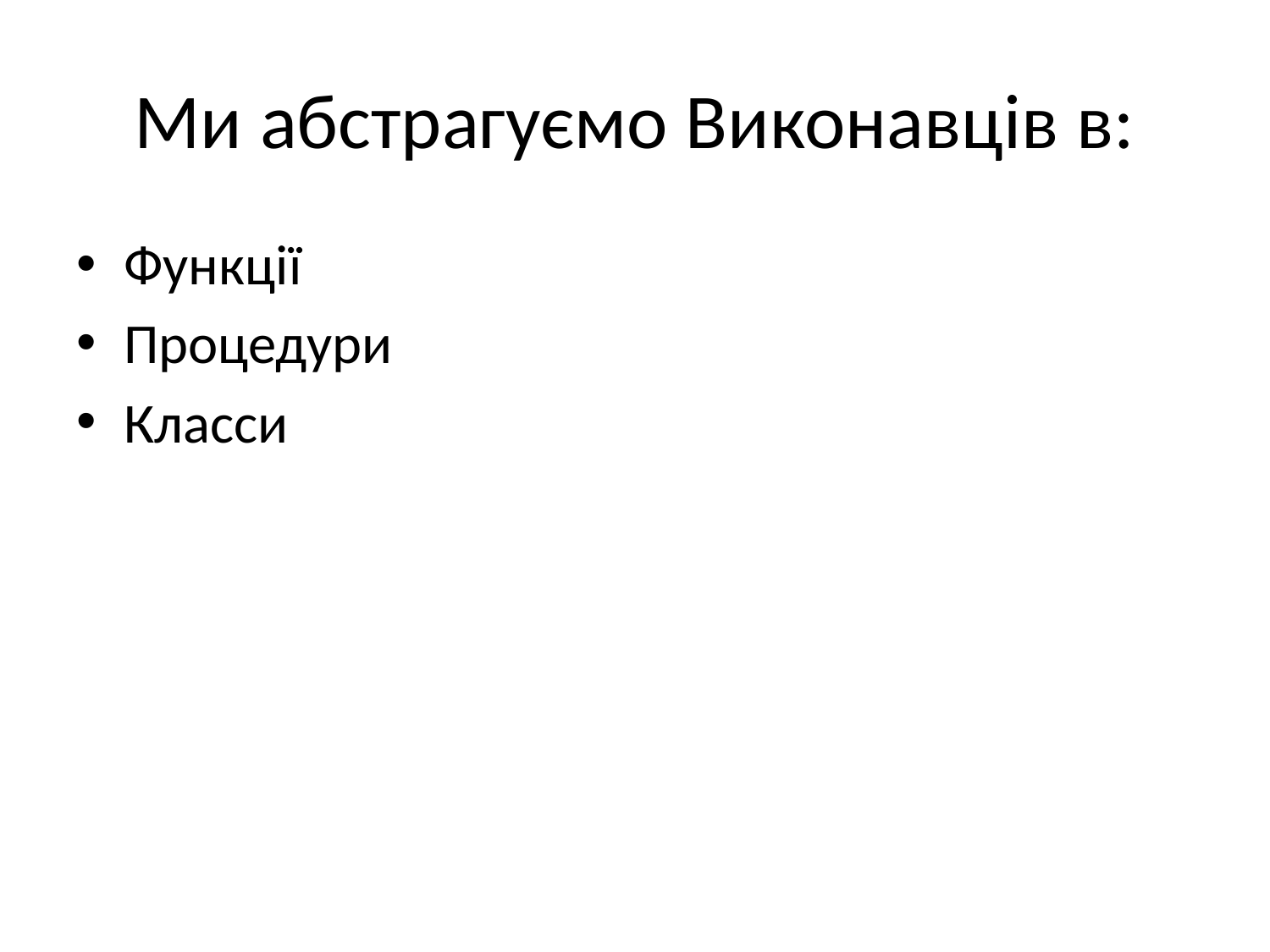

# Ми абстрагуємо Виконавців в:
Функції
Процедури
Класси